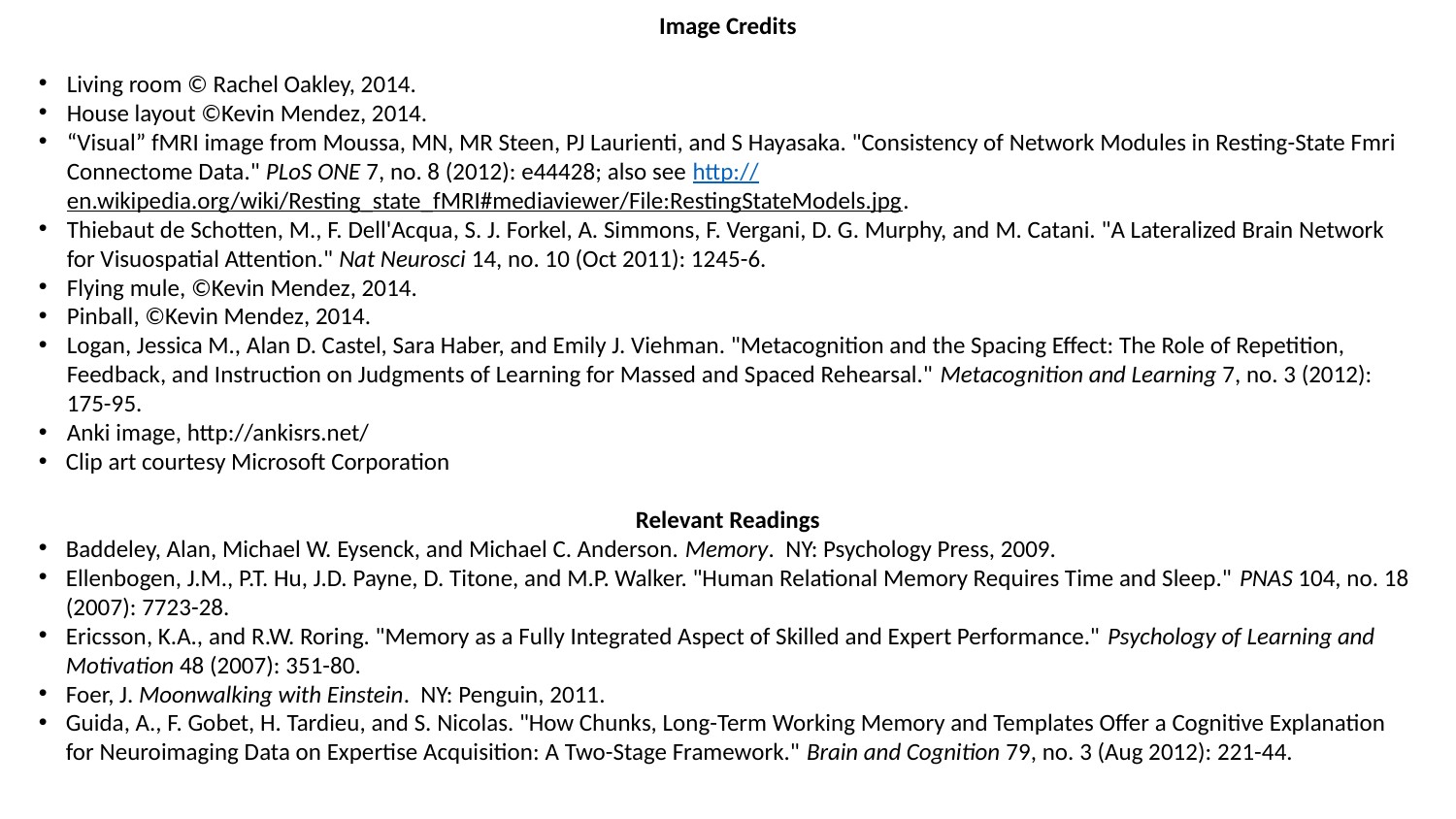

Image Credits

Living room © Rachel Oakley, 2014.
House layout ©Kevin Mendez, 2014.
“Visual” fMRI image from Moussa, MN, MR Steen, PJ Laurienti, and S Hayasaka. "Consistency of Network Modules in Resting-State Fmri Connectome Data." PLoS ONE 7, no. 8 (2012): e44428; also see http://en.wikipedia.org/wiki/Resting_state_fMRI#mediaviewer/File:RestingStateModels.jpg.
Thiebaut de Schotten, M., F. Dell'Acqua, S. J. Forkel, A. Simmons, F. Vergani, D. G. Murphy, and M. Catani. "A Lateralized Brain Network for Visuospatial Attention." Nat Neurosci 14, no. 10 (Oct 2011): 1245-6.
Flying mule, ©Kevin Mendez, 2014.
Pinball, ©Kevin Mendez, 2014.
Logan, Jessica M., Alan D. Castel, Sara Haber, and Emily J. Viehman. "Metacognition and the Spacing Effect: The Role of Repetition, Feedback, and Instruction on Judgments of Learning for Massed and Spaced Rehearsal." Metacognition and Learning 7, no. 3 (2012): 175-95.
Anki image, http://ankisrs.net/
Clip art courtesy Microsoft Corporation

Relevant Readings
Baddeley, Alan, Michael W. Eysenck, and Michael C. Anderson. Memory.  NY: Psychology Press, 2009.
Ellenbogen, J.M., P.T. Hu, J.D. Payne, D. Titone, and M.P. Walker. "Human Relational Memory Requires Time and Sleep." PNAS 104, no. 18 (2007): 7723-28.
Ericsson, K.A., and R.W. Roring. "Memory as a Fully Integrated Aspect of Skilled and Expert Performance." Psychology of Learning and Motivation 48 (2007): 351-80.
Foer, J. Moonwalking with Einstein.  NY: Penguin, 2011.
Guida, A., F. Gobet, H. Tardieu, and S. Nicolas. "How Chunks, Long-Term Working Memory and Templates Offer a Cognitive Explanation for Neuroimaging Data on Expertise Acquisition: A Two-Stage Framework." Brain and Cognition 79, no. 3 (Aug 2012): 221-44.